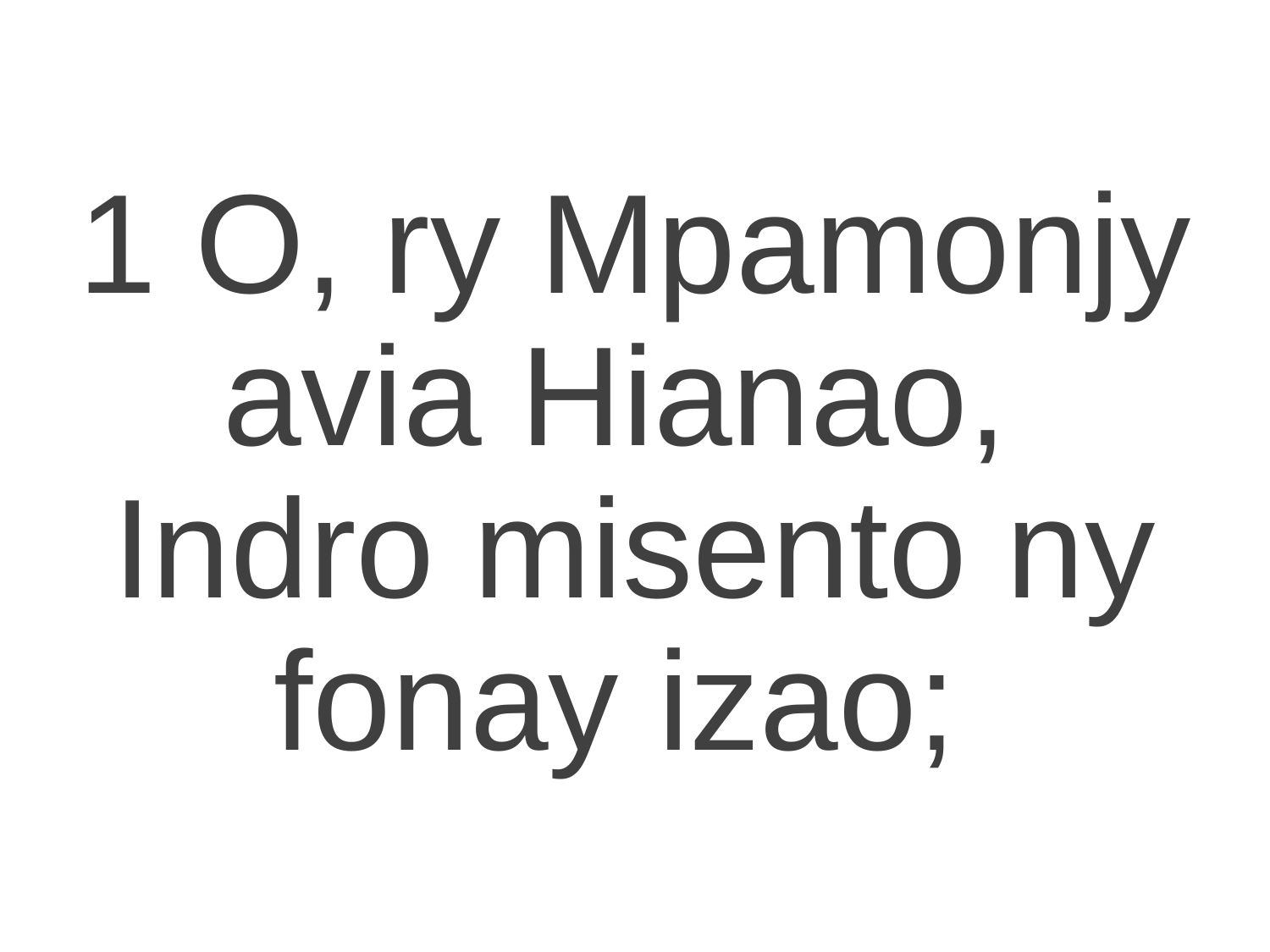

1 O, ry Mpamonjy avia Hianao,
Indro misento ny fonay izao;